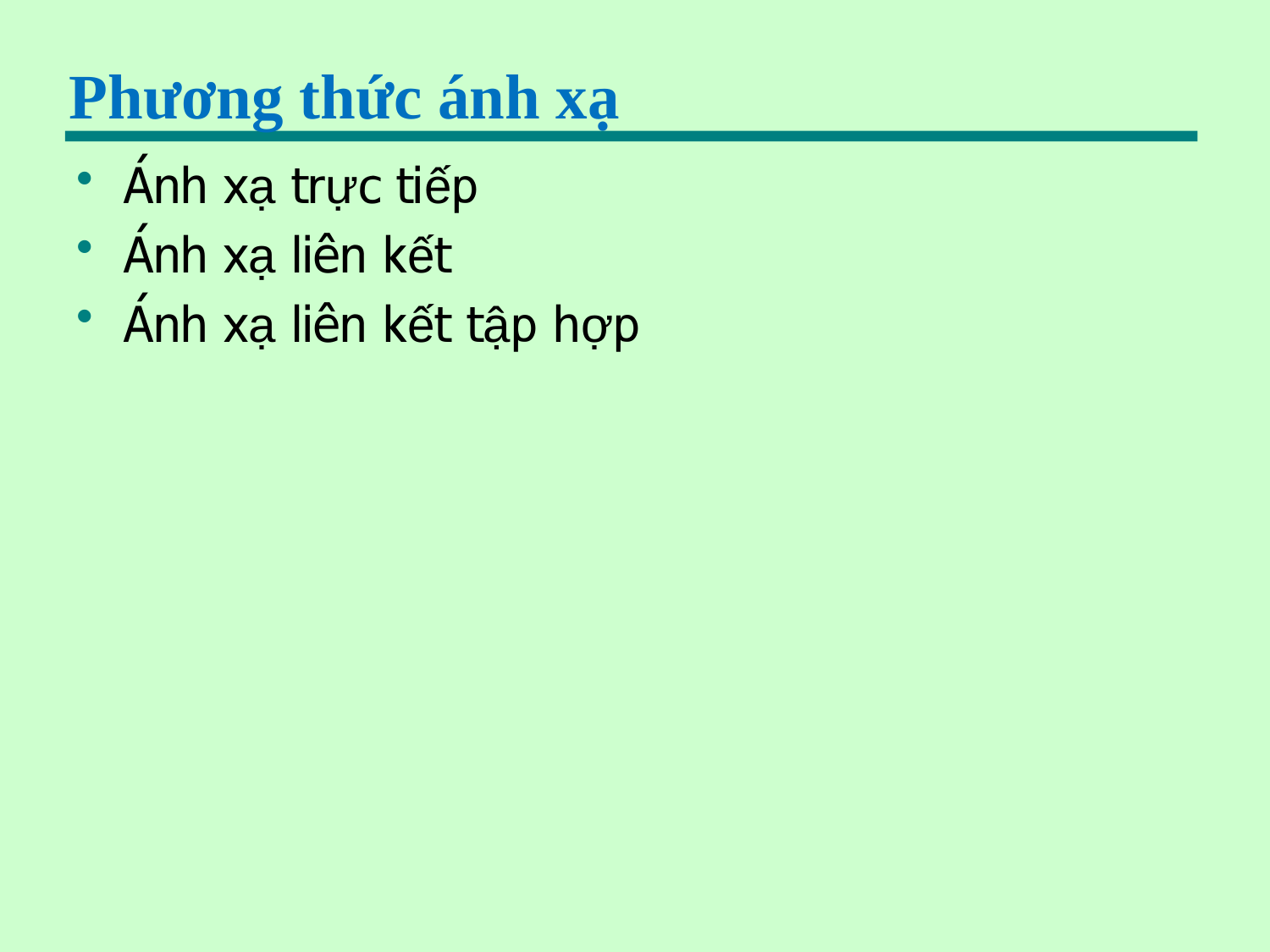

# Phương thức ánh xạ
Ánh xạ trực tiếp
Ánh xạ liên kết
Ánh xạ liên kết tập hợp